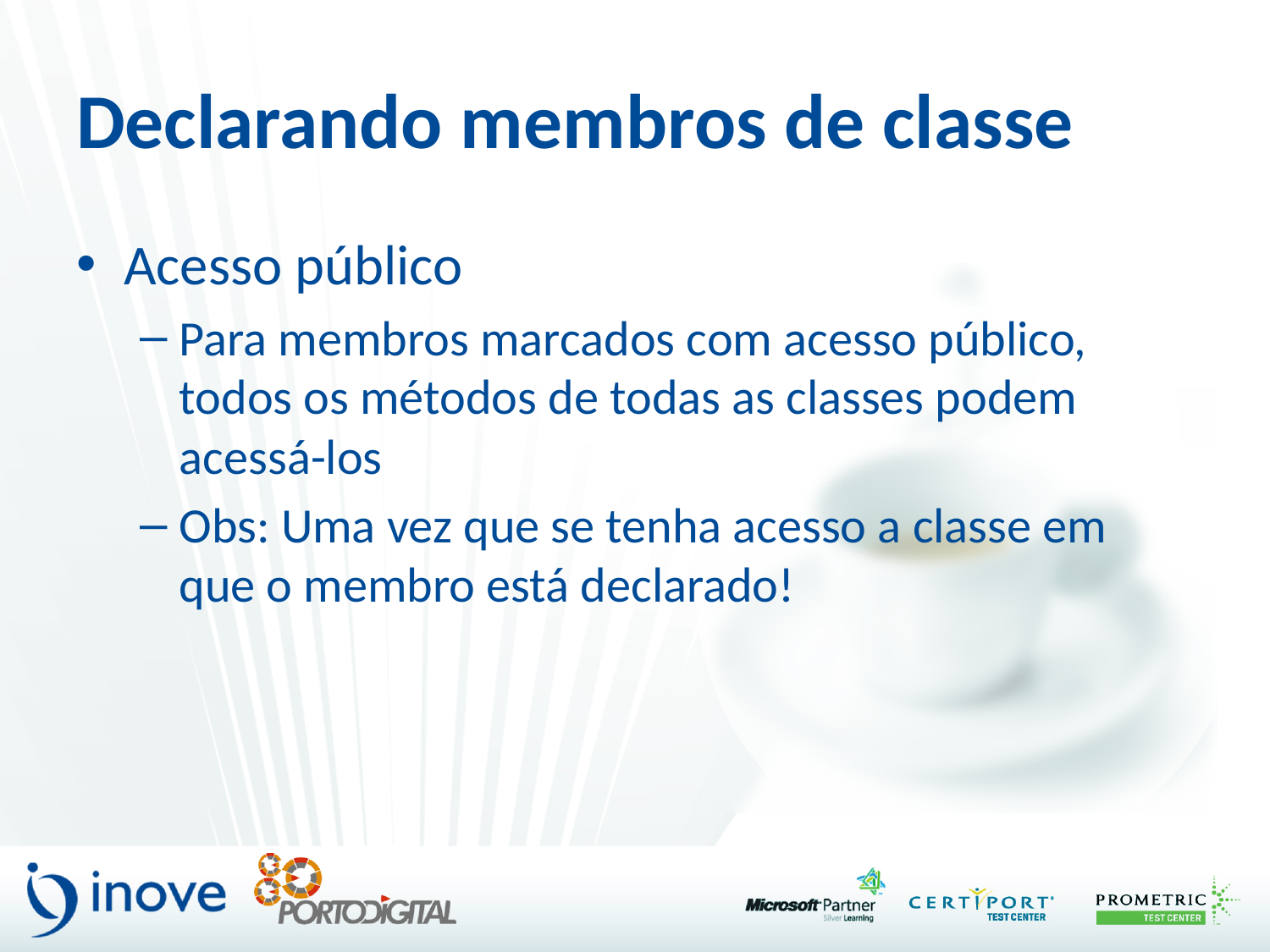

# Declarando membros de classe
Acesso público
Para membros marcados com acesso público, todos os métodos de todas as classes podem acessá-los
Obs: Uma vez que se tenha acesso a classe em que o membro está declarado!